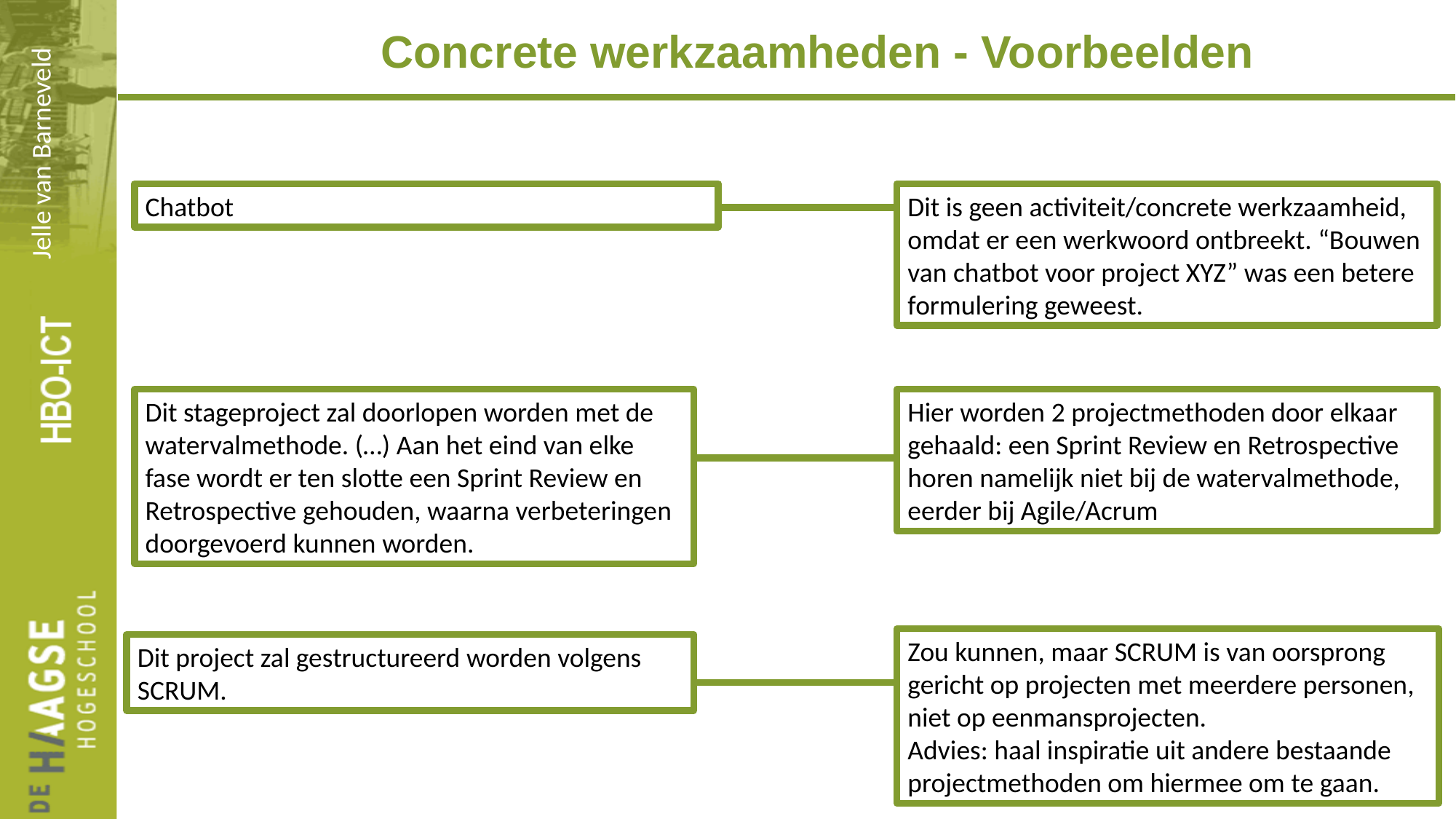

Concrete werkzaamheden - Voorbeelden
Jelle van Barneveld
Chatbot
Dit is geen activiteit/concrete werkzaamheid, omdat er een werkwoord ontbreekt. “Bouwen van chatbot voor project XYZ” was een betere formulering geweest.
Dit stageproject zal doorlopen worden met de watervalmethode. (…) Aan het eind van elke fase wordt er ten slotte een Sprint Review en Retrospective gehouden, waarna verbeteringen doorgevoerd kunnen worden.
Hier worden 2 projectmethoden door elkaar gehaald: een Sprint Review en Retrospective horen namelijk niet bij de watervalmethode, eerder bij Agile/Acrum
Zou kunnen, maar SCRUM is van oorsprong gericht op projecten met meerdere personen, niet op eenmansprojecten.
Advies: haal inspiratie uit andere bestaande projectmethoden om hiermee om te gaan.
Dit project zal gestructureerd worden volgens SCRUM.